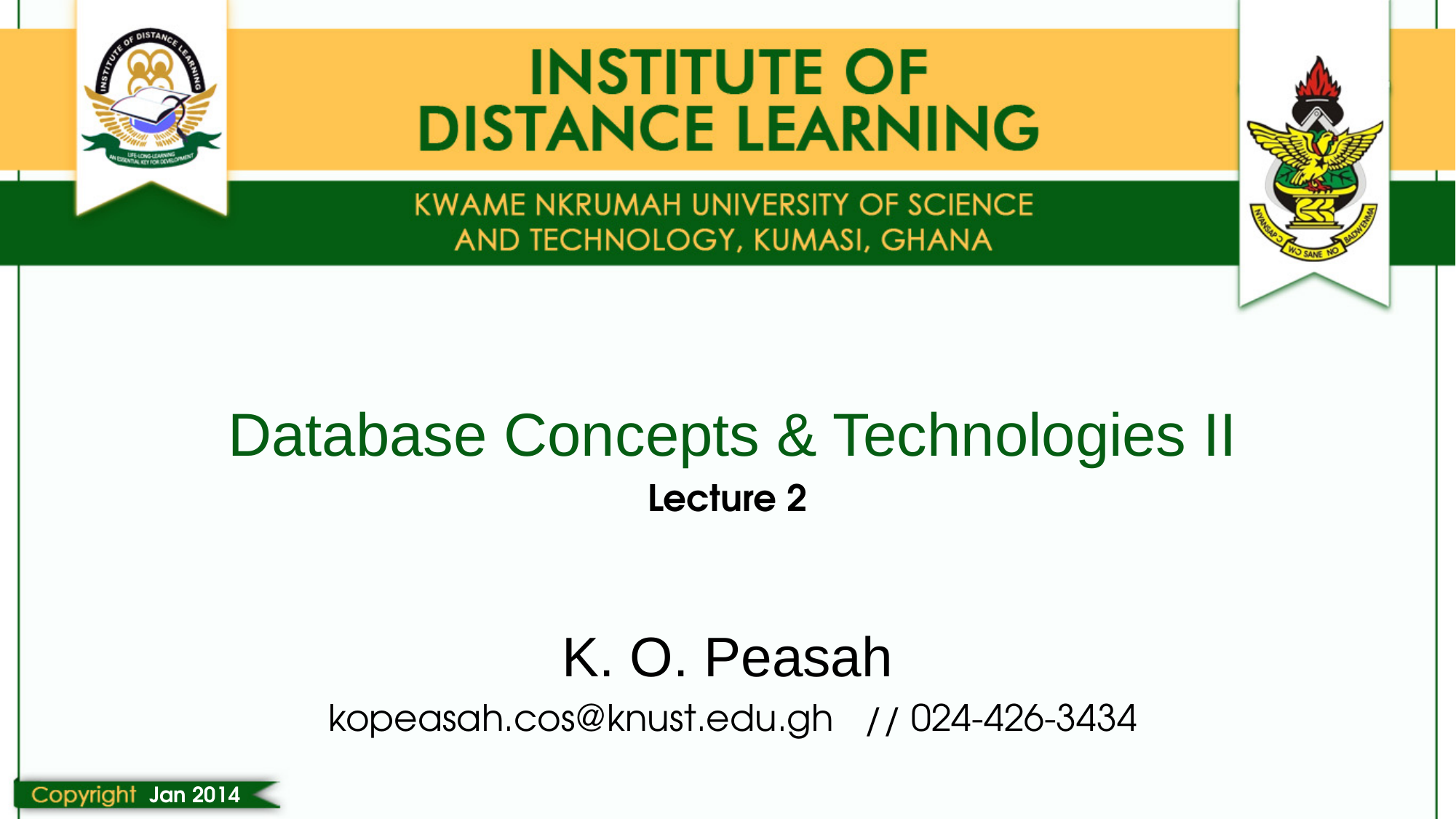

Database Concepts & Technologies II
Lecture 2
K. O. Peasah
kopeasah.cos@knust.edu.gh   // 024-426-3434
Jan 2014